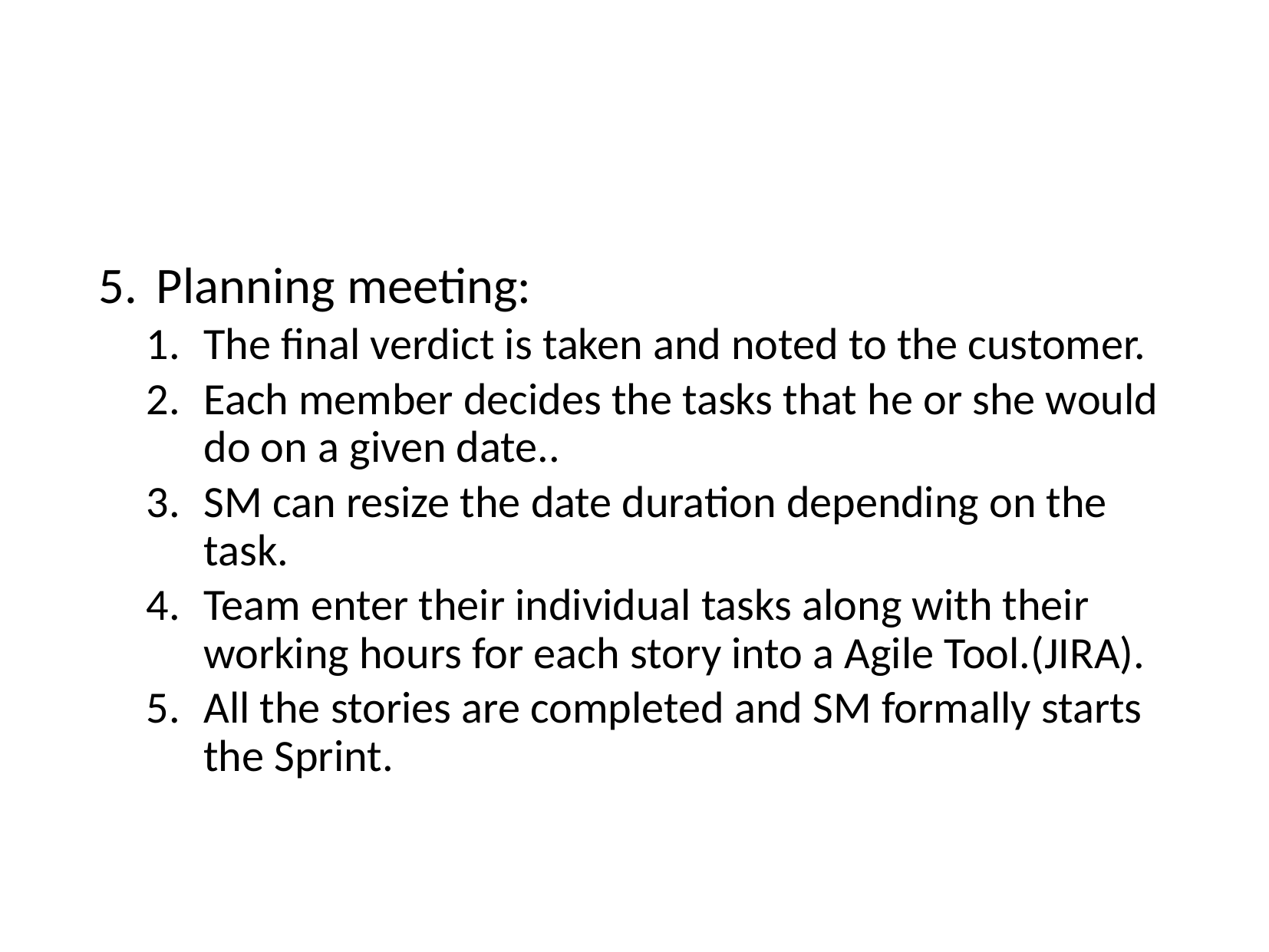

#
Planning meeting:
The final verdict is taken and noted to the customer.
Each member decides the tasks that he or she would do on a given date..
SM can resize the date duration depending on the task.
Team enter their individual tasks along with their working hours for each story into a Agile Tool.(JIRA).
All the stories are completed and SM formally starts the Sprint.